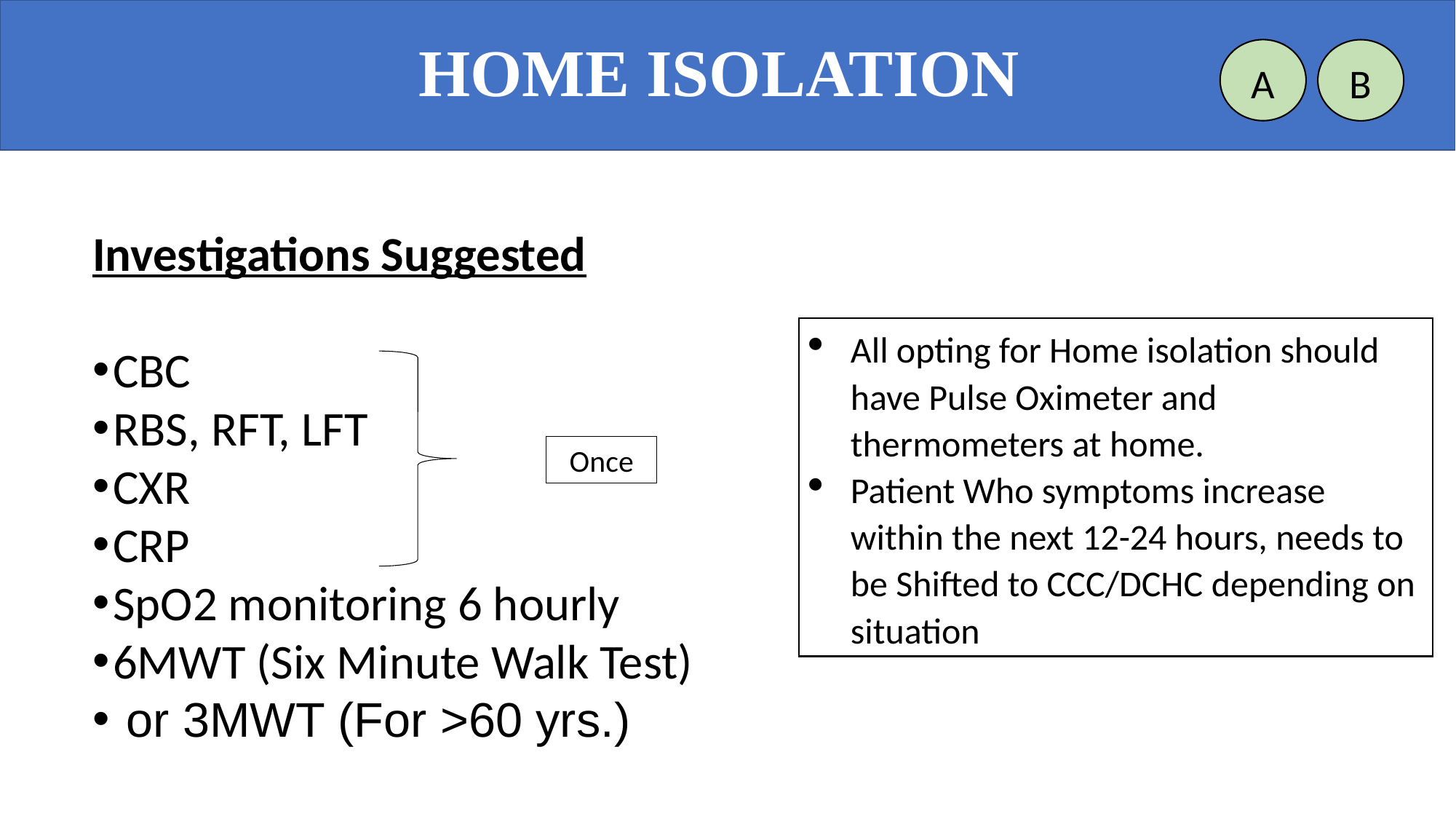

HOME ISOLATION
A
B
#
Investigations Suggested

CBC
RBS, RFT, LFT
CXR
CRP
SpO2 monitoring 6 hourly
6MWT (Six Minute Walk Test)
 or 3MWT (For >60 yrs.)
All opting for Home isolation should have Pulse Oximeter and thermometers at home.
Patient Who symptoms increase within the next 12-24 hours, needs to be Shifted to CCC/DCHC depending on situation

Once